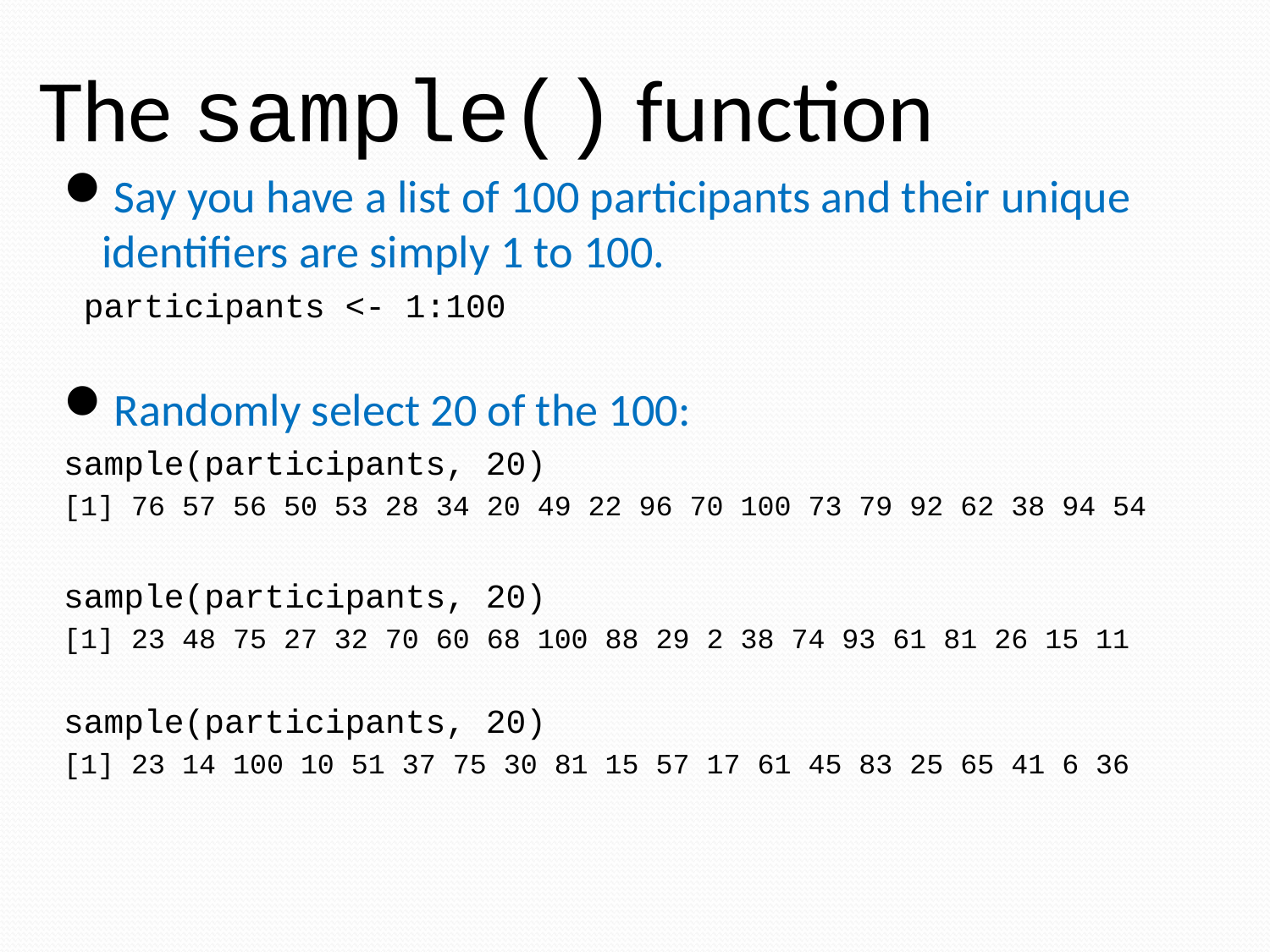

# The sample() function
Say you have a list of 100 participants and their unique identifiers are simply 1 to 100.
 participants <- 1:100

Randomly select 20 of the 100:
sample(participants, 20)
[1] 76 57 56 50 53 28 34 20 49 22 96 70 100 73 79 92 62 38 94 54

sample(participants, 20)
[1] 23 48 75 27 32 70 60 68 100 88 29 2 38 74 93 61 81 26 15 11

sample(participants, 20)
[1] 23 14 100 10 51 37 75 30 81 15 57 17 61 45 83 25 65 41 6 36